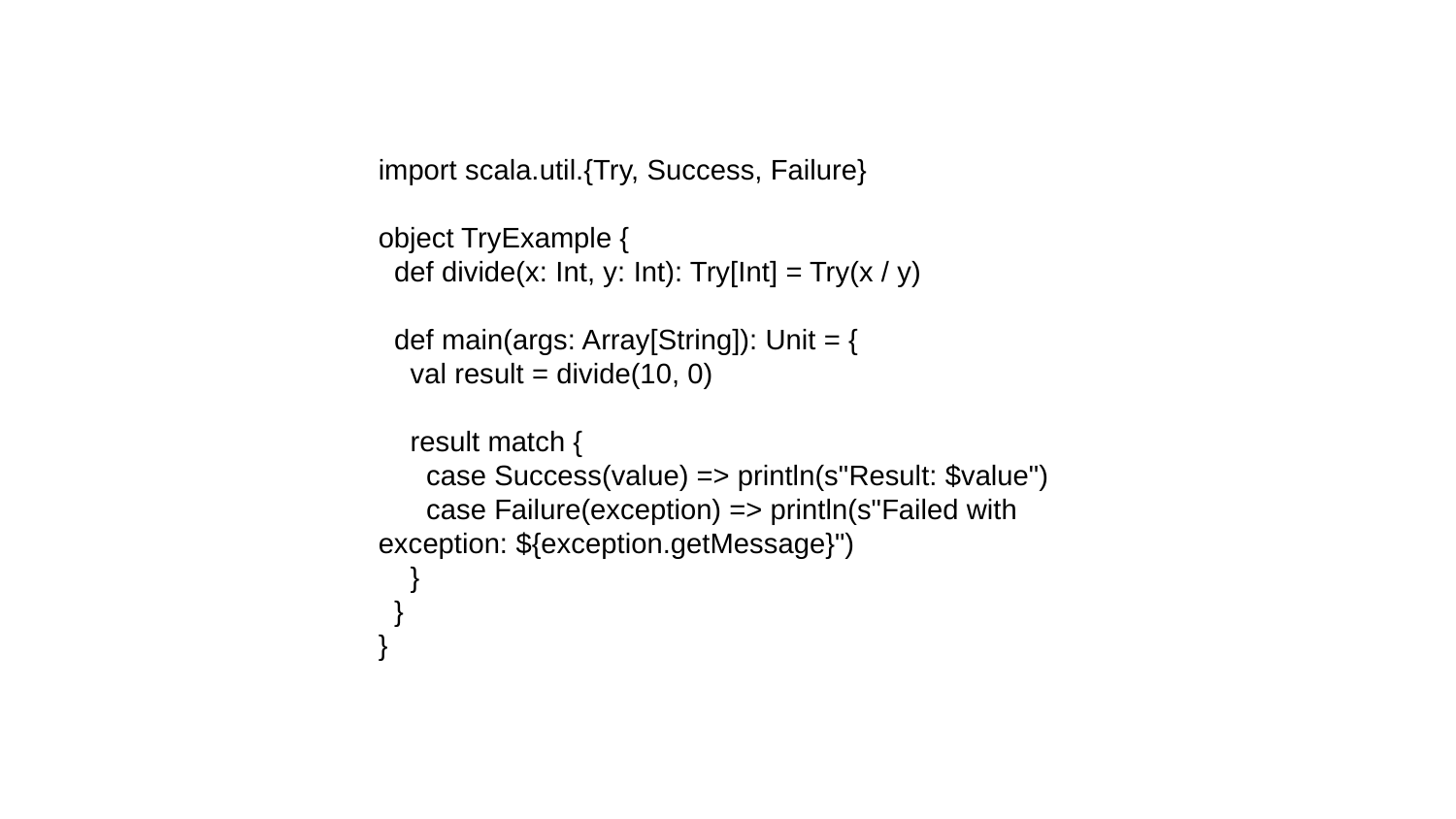

import scala.util.{Try, Success, Failure}

object TryExample {
  def divide(x: Int, y: Int): Try[Int] = Try(x / y)

  def main(args: Array[String]): Unit = {
    val result = divide(10, 0)

    result match {
      case Success(value) => println(s"Result: $value")
      case Failure(exception) => println(s"Failed with exception: ${exception.getMessage}")
    }
  }
}